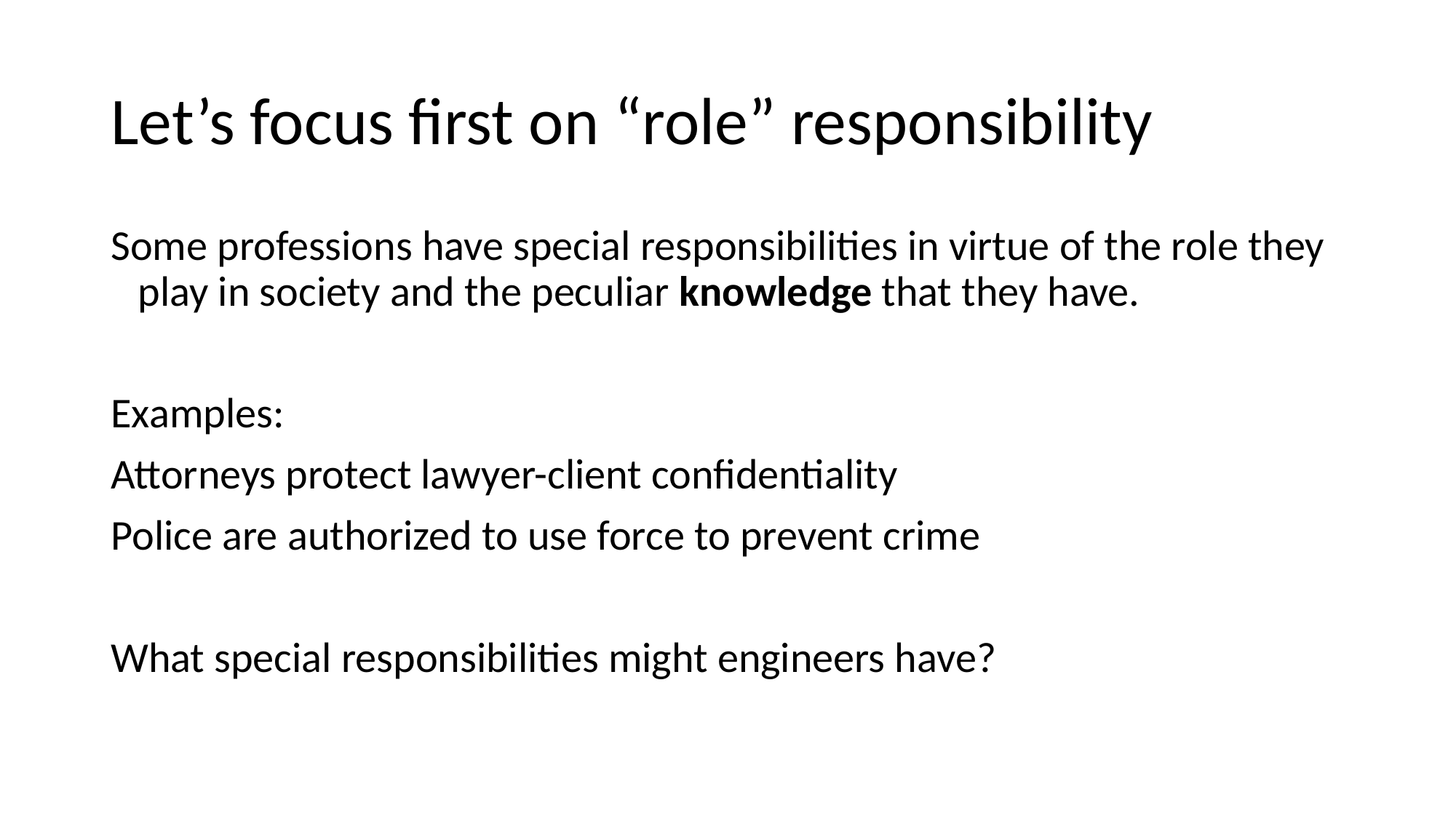

# Let’s focus first on “role” responsibility
Some professions have special responsibilities in virtue of the role they play in society and the peculiar knowledge that they have.

Examples:
Attorneys protect lawyer-client confidentiality
Police are authorized to use force to prevent crime

What special responsibilities might engineers have?